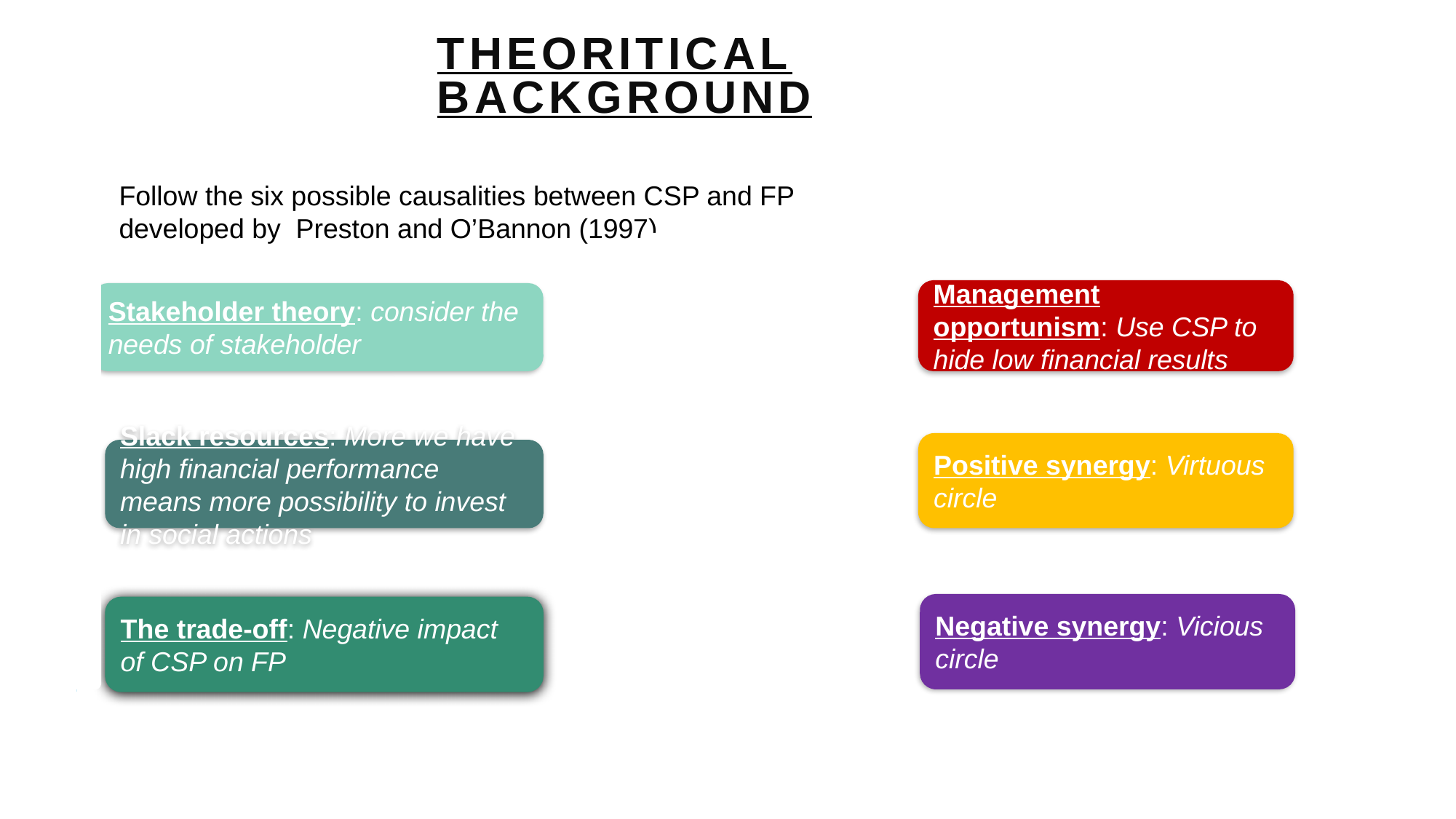

# Theoritical background

Follow the six possible causalities between CSP and FP developed by  Preston and O’Bannon (1997)
f
Management opportunism: Use CSP to hide low financial results
Stakeholder theory: consider the needs of stakeholder
Positive synergy: Virtuous circle
Slack resources: More we have high financial performance means more possibility to invest in social actions
Negative synergy: Vicious circle
The trade-off: Negative impact of CSP on FP
titre de la présentation
4